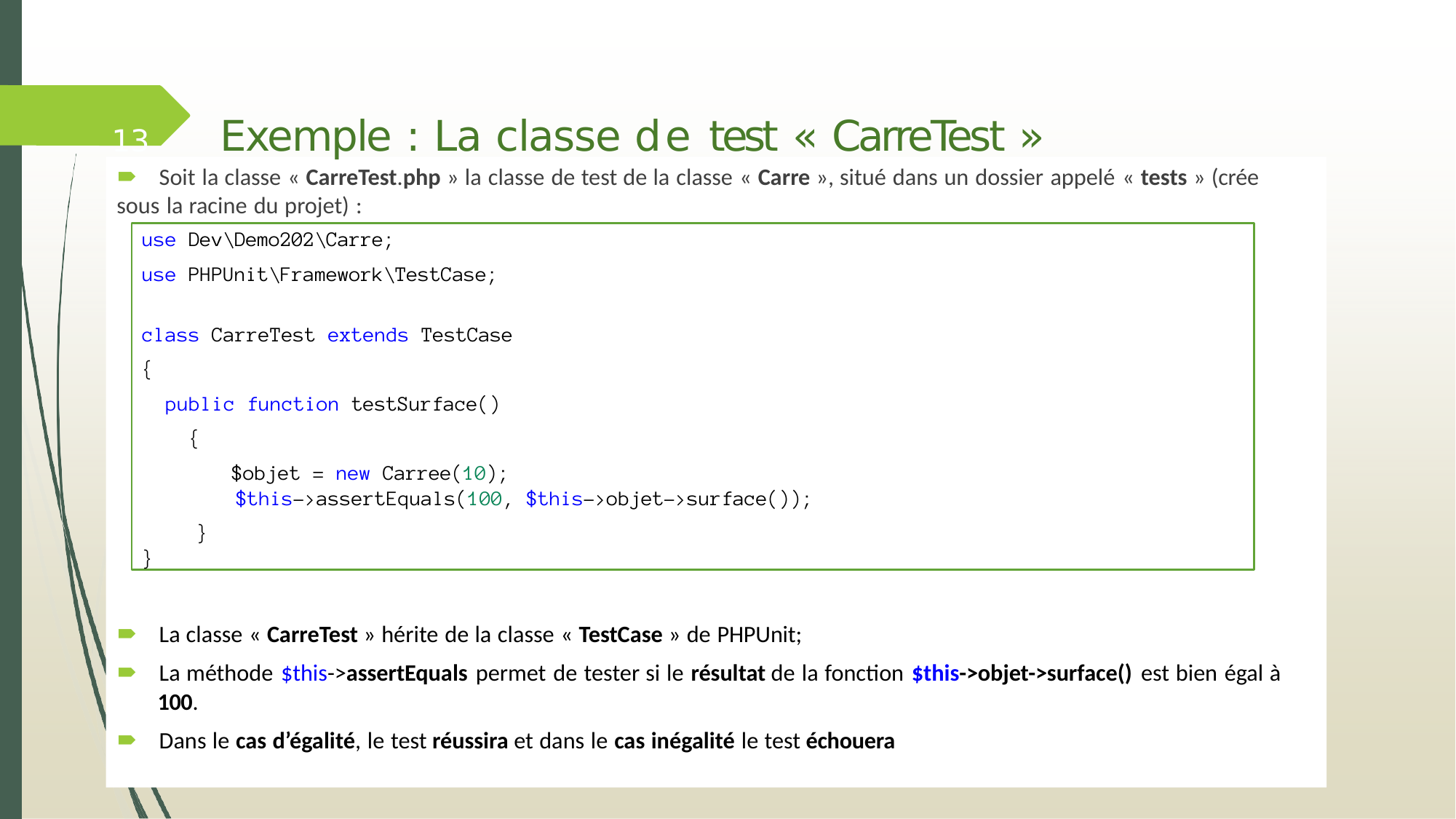

# 13	Exemple : La classe de test « CarreTest »

🠶	Soit la classe « CarreTest.php » la classe de test de la classe « Carre », situé dans un dossier appelé « tests » (crée sous la racine du projet) :

use Dev\Demo202\Carre;
use PHPUnit\Framework\TestCase;

class CarreTest extends TestCase
{
public function testSurface()
{
$objet = new Carree(10);
$this->assertEquals(100, $this->objet->surface());
}
}
🠶	La classe « CarreTest » hérite de la classe « TestCase » de PHPUnit;
🠶	La méthode $this->assertEquals permet de tester si le résultat de la fonction $this->objet->surface() est bien égal à
100.
🠶	Dans le cas d’égalité, le test réussira et dans le cas inégalité le test échouera